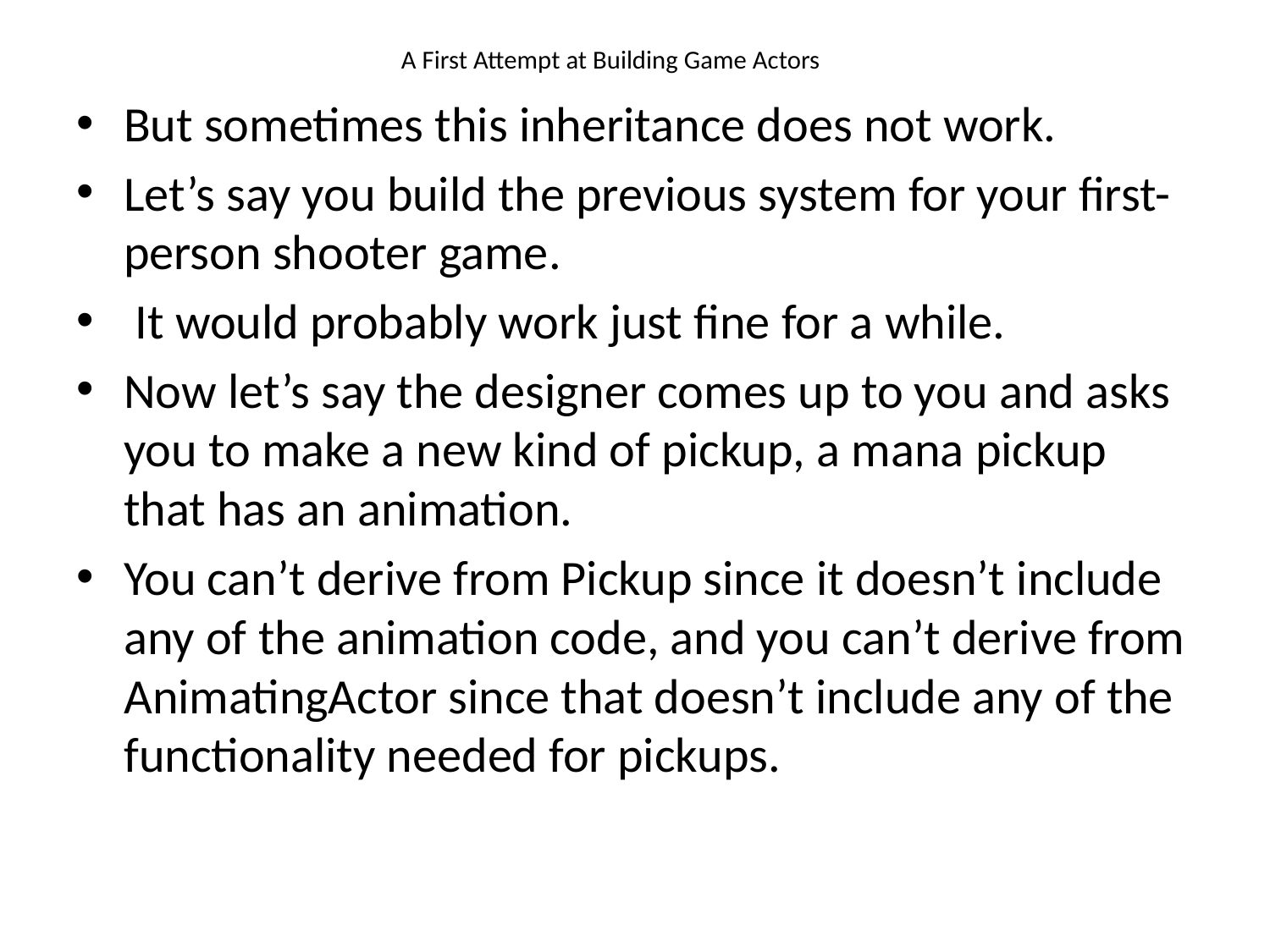

# A First Attempt at Building Game Actors
But sometimes this inheritance does not work.
Let’s say you build the previous system for your first-person shooter game.
 It would probably work just fine for a while.
Now let’s say the designer comes up to you and asks you to make a new kind of pickup, a mana pickup that has an animation.
You can’t derive from Pickup since it doesn’t include any of the animation code, and you can’t derive from AnimatingActor since that doesn’t include any of the functionality needed for pickups.